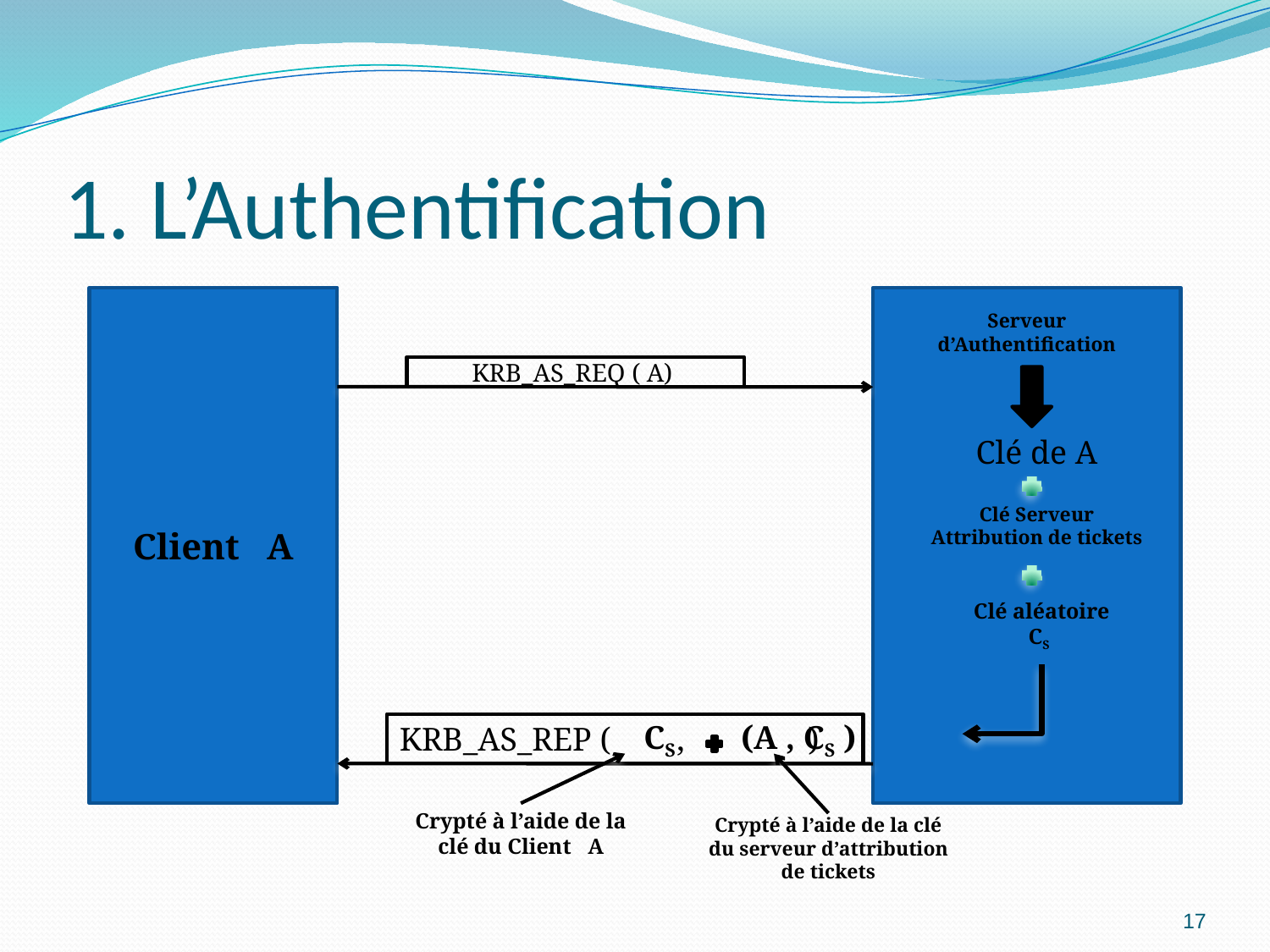

# 1. L’Authentification

Client   A

Serveur d’Authentification
KRB_AS_REQ ( A)

Clé de A

Clé Serveur Attribution de tickets

Clé aléatoire
CS
KRB_AS_REP (        ,               )
CS
(A , CS )

Crypté à l’aide de la clé du Client   A
Crypté à l’aide de la clé du serveur d’attribution de tickets
17